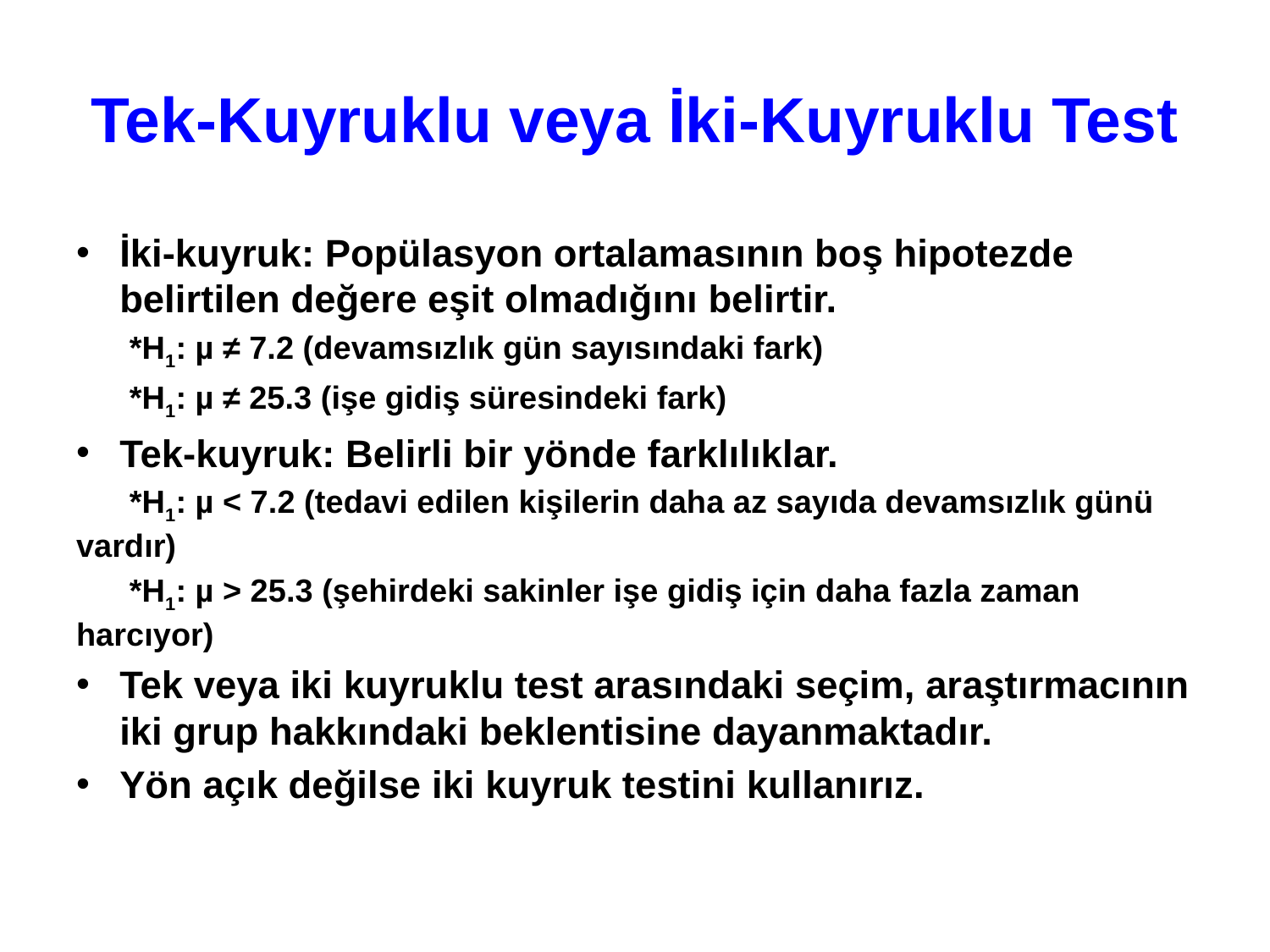

# Tek-Kuyruklu veya İki-Kuyruklu Test
İki-kuyruk: Popülasyon ortalamasının boş hipotezde belirtilen değere eşit olmadığını belirtir.
      *H1: µ ≠ 7.2 (devamsızlık gün sayısındaki fark)
      *H1: µ ≠ 25.3 (işe gidiş süresindeki fark)
Tek-kuyruk: Belirli bir yönde farklılıklar.
      *H1: µ < 7.2 (tedavi edilen kişilerin daha az sayıda devamsızlık günü vardır)
      *H1: µ > 25.3 (şehirdeki sakinler işe gidiş için daha fazla zaman harcıyor)
Tek veya iki kuyruklu test arasındaki seçim, araştırmacının iki grup hakkındaki beklentisine dayanmaktadır.
Yön açık değilse iki kuyruk testini kullanırız.